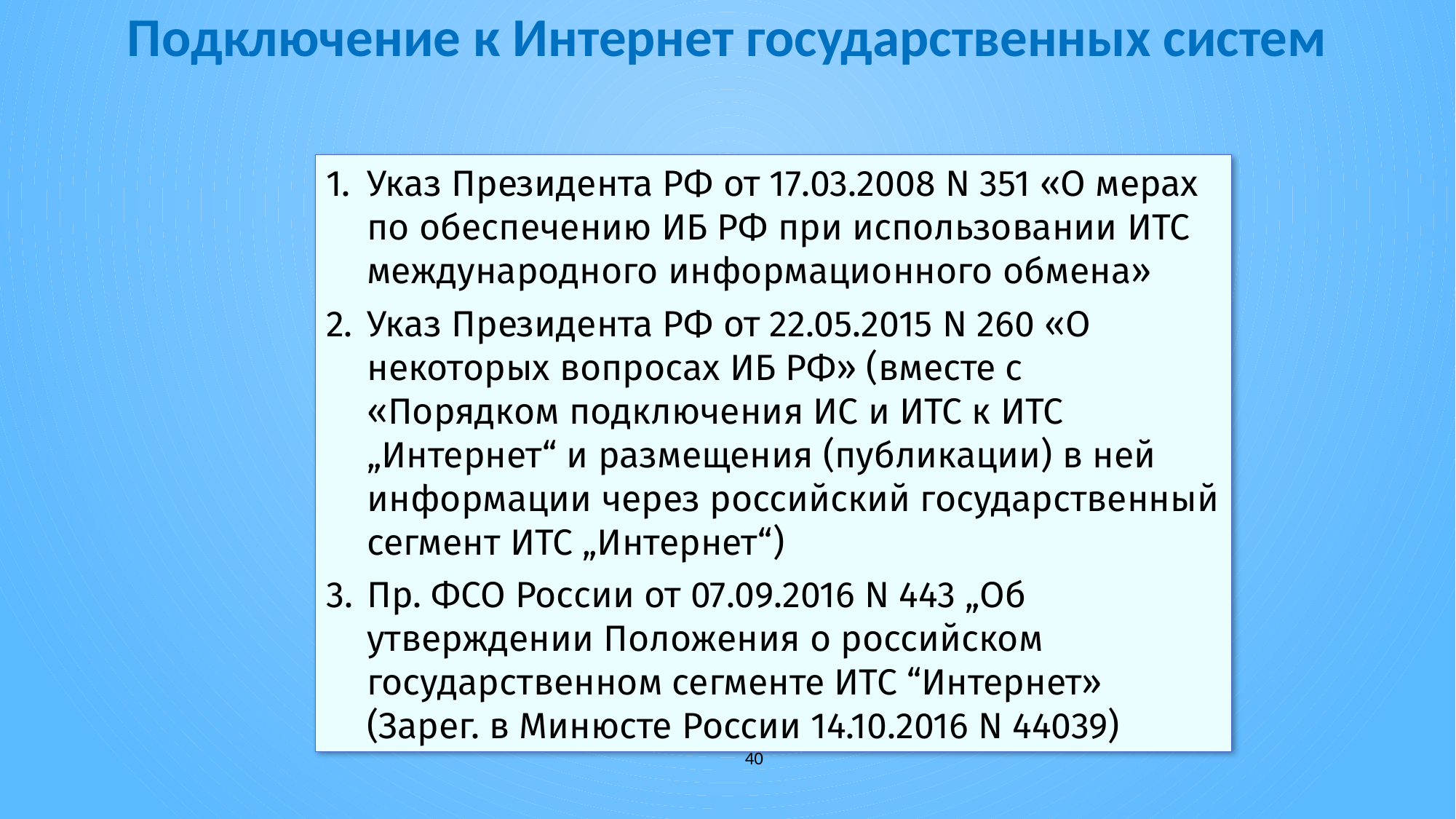

# Подключение к Интернет государственных систем
Указ Президента РФ от 17.03.2008 N 351 «О мерах по обеспечению ИБ РФ при использовании ИТС международного информационного обмена»
Указ Президента РФ от 22.05.2015 N 260 «О некоторых вопросах ИБ РФ» (вместе с «Порядком подключения ИС и ИТС к ИТС „Интернет“ и размещения (публикации) в ней информации через российский государственный сегмент ИТС „Интернет“)
Пр. ФСО России от 07.09.2016 N 443 „Об утверждении Положения о российском государственном сегменте ИТС “Интернет» (Зарег. в Минюсте России 14.10.2016 N 44039)
40